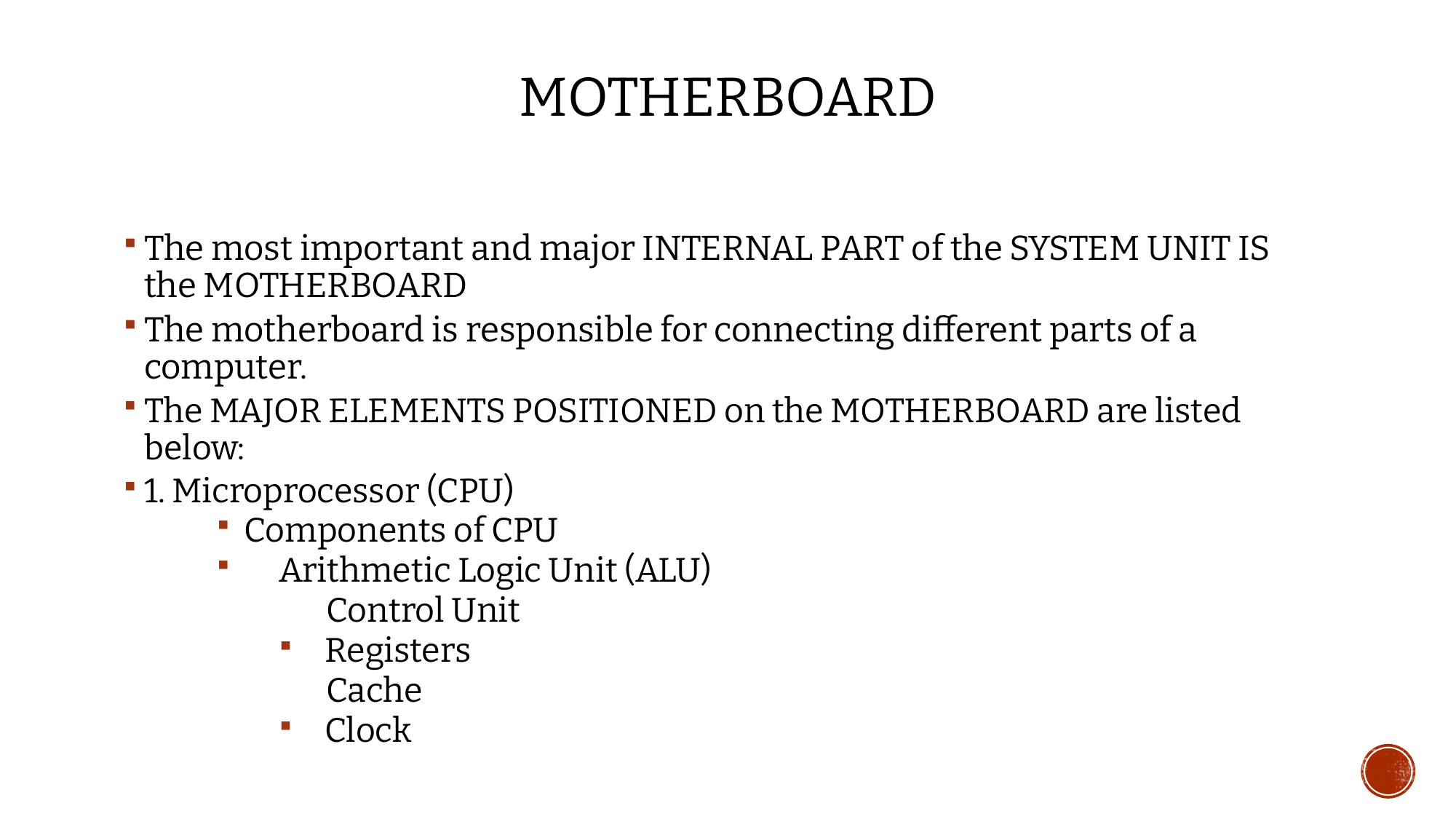

# MOTHERBOARD

The most important and major INTERNAL PART of the SYSTEM UNIT IS the MOTHERBOARD
The motherboard is responsible for connecting different parts of a computer.
The MAJOR ELEMENTS POSITIONED on the MOTHERBOARD are listed below:
1. Microprocessor (CPU)
 Components of CPU
 	Arithmetic Logic Unit (ALU)
  Control Unit
   Registers
  Cache
   Clock